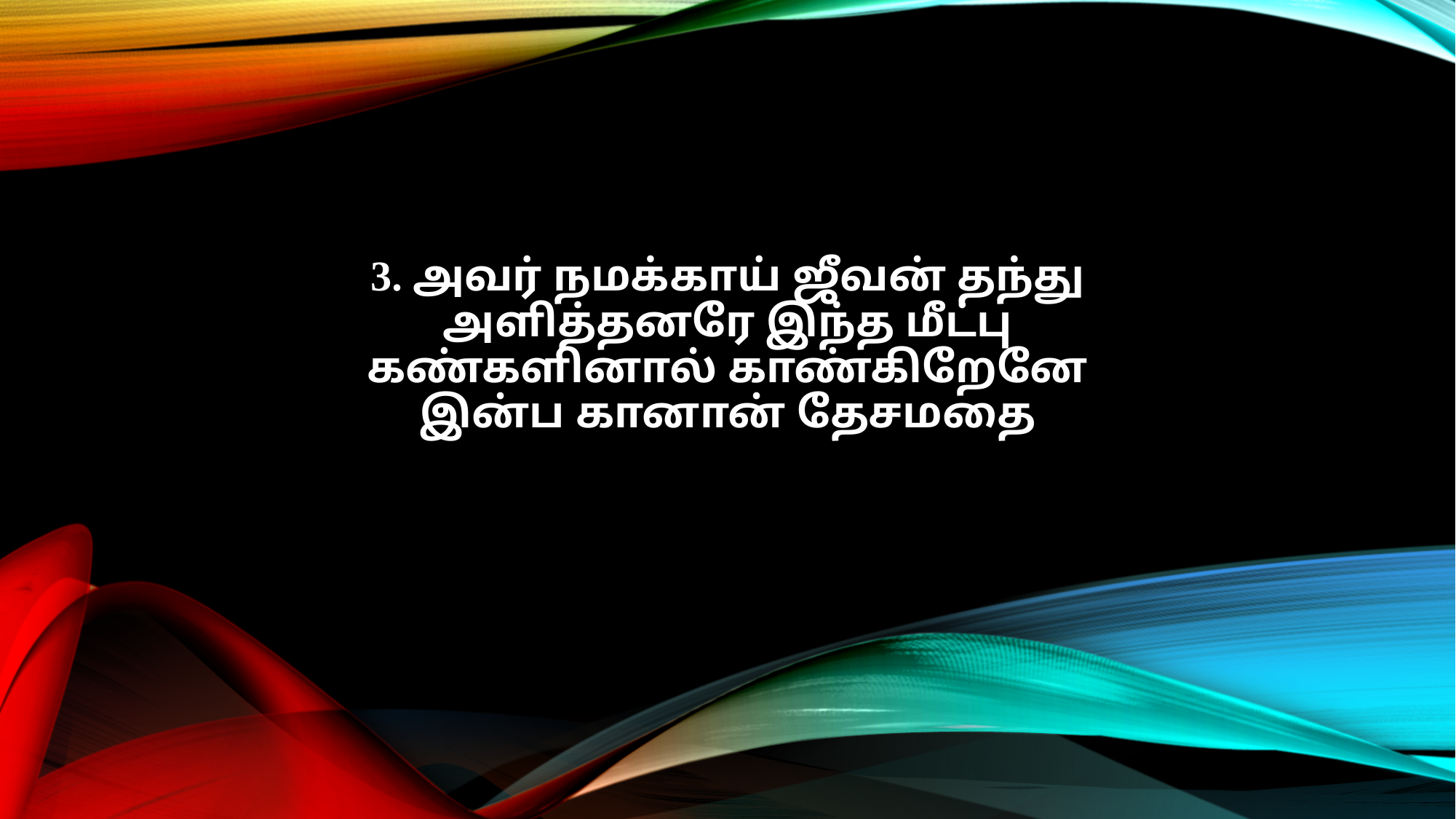

3. அவர் நமக்காய் ஜீவன் தந்து
அளித்தனரே இந்த மீட்பு
கண்களினால் காண்கிறேனே
இன்ப கானான் தேசமதை